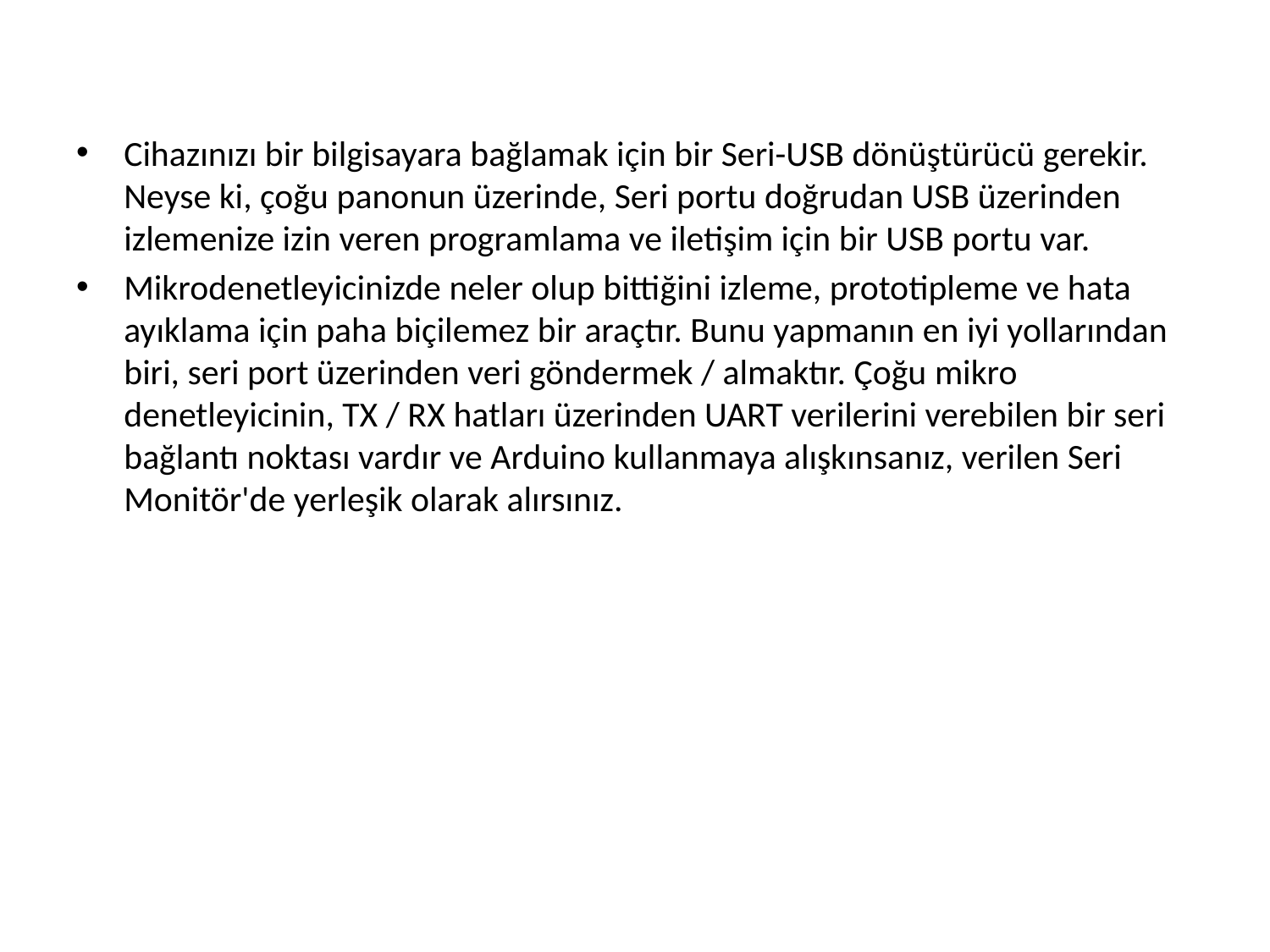

Cihazınızı bir bilgisayara bağlamak için bir Seri-USB dönüştürücü gerekir. Neyse ki, çoğu panonun üzerinde, Seri portu doğrudan USB üzerinden izlemenize izin veren programlama ve iletişim için bir USB portu var.
Mikrodenetleyicinizde neler olup bittiğini izleme, prototipleme ve hata ayıklama için paha biçilemez bir araçtır. Bunu yapmanın en iyi yollarından biri, seri port üzerinden veri göndermek / almaktır. Çoğu mikro denetleyicinin, TX / RX hatları üzerinden UART verilerini verebilen bir seri bağlantı noktası vardır ve Arduino kullanmaya alışkınsanız, verilen Seri Monitör'de yerleşik olarak alırsınız.